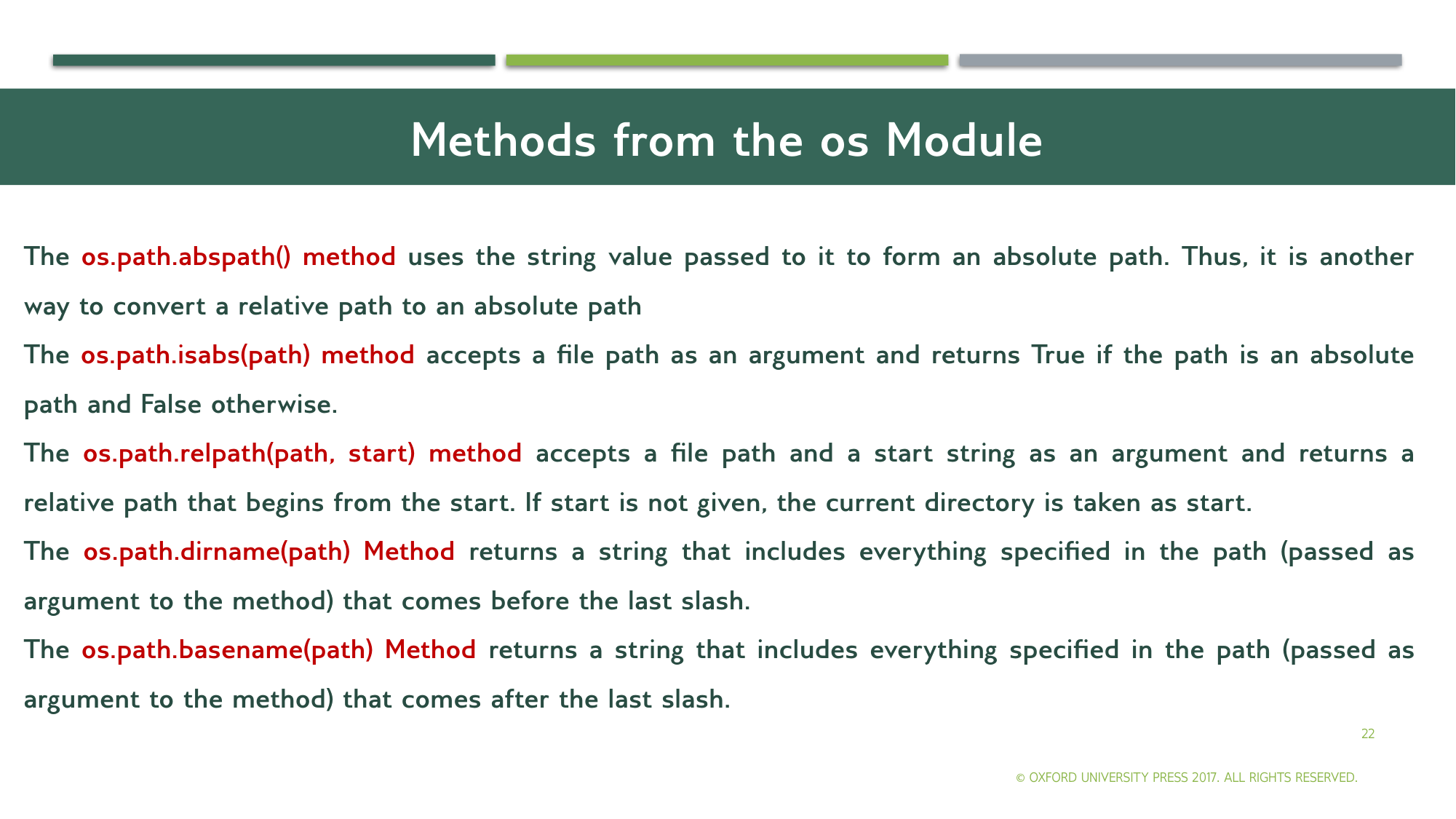

Methods from the os Module
The os.path.abspath() method uses the string value passed to it to form an absolute path. Thus, it is another way to convert a relative path to an absolute path
The os.path.isabs(path) method accepts a file path as an argument and returns True if the path is an absolute path and False otherwise.
The os.path.relpath(path, start) method accepts a file path and a start string as an argument and returns a relative path that begins from the start. If start is not given, the current directory is taken as start.
The os.path.dirname(path) Method returns a string that includes everything specified in the path (passed as argument to the method) that comes before the last slash.
The os.path.basename(path) Method returns a string that includes everything specified in the path (passed as argument to the method) that comes after the last slash.
22
© Oxford University Press 2017. All rights reserved.